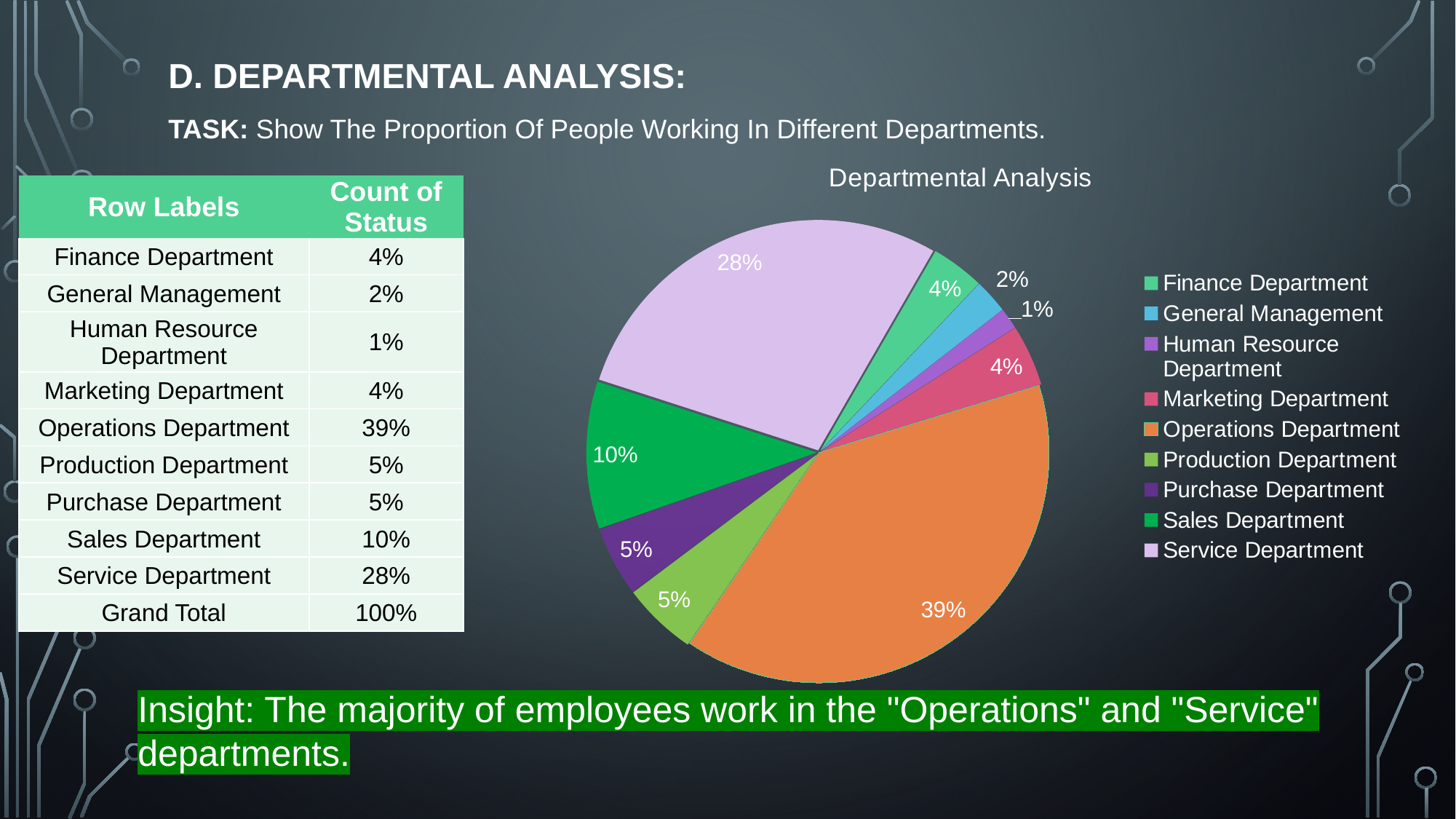

# D. Departmental Analysis: Task: Show The Proportion Of People Working In Different Departments.

### Chart: Departmental Analysis

| Category | Total |
|---|---|
| Finance Department | 0.03747072599531616 |
| General Management | 0.024057909303810944 |
| Human Resource Department | 0.014903129657228018 |
| Marketing Department | 0.04300617415371514 |
| Operations Department | 0.3923781136895891 |
| Production Department | 0.052373855652544175 |
| Purchase Department | 0.04896742601660634 |
| Sales Department | 0.10325739833936555 |
| Service Department | 0.2835852671918246 |
| Row Labels | Count of Status |
| --- | --- |
| Finance Department | 4% |
| General Management | 2% |
| Human Resource Department | 1% |
| Marketing Department | 4% |
| Operations Department | 39% |
| Production Department | 5% |
| Purchase Department | 5% |
| Sales Department | 10% |
| Service Department | 28% |
| Grand Total | 100% |
Insight: The majority of employees work in the "Operations" and "Service" departments.